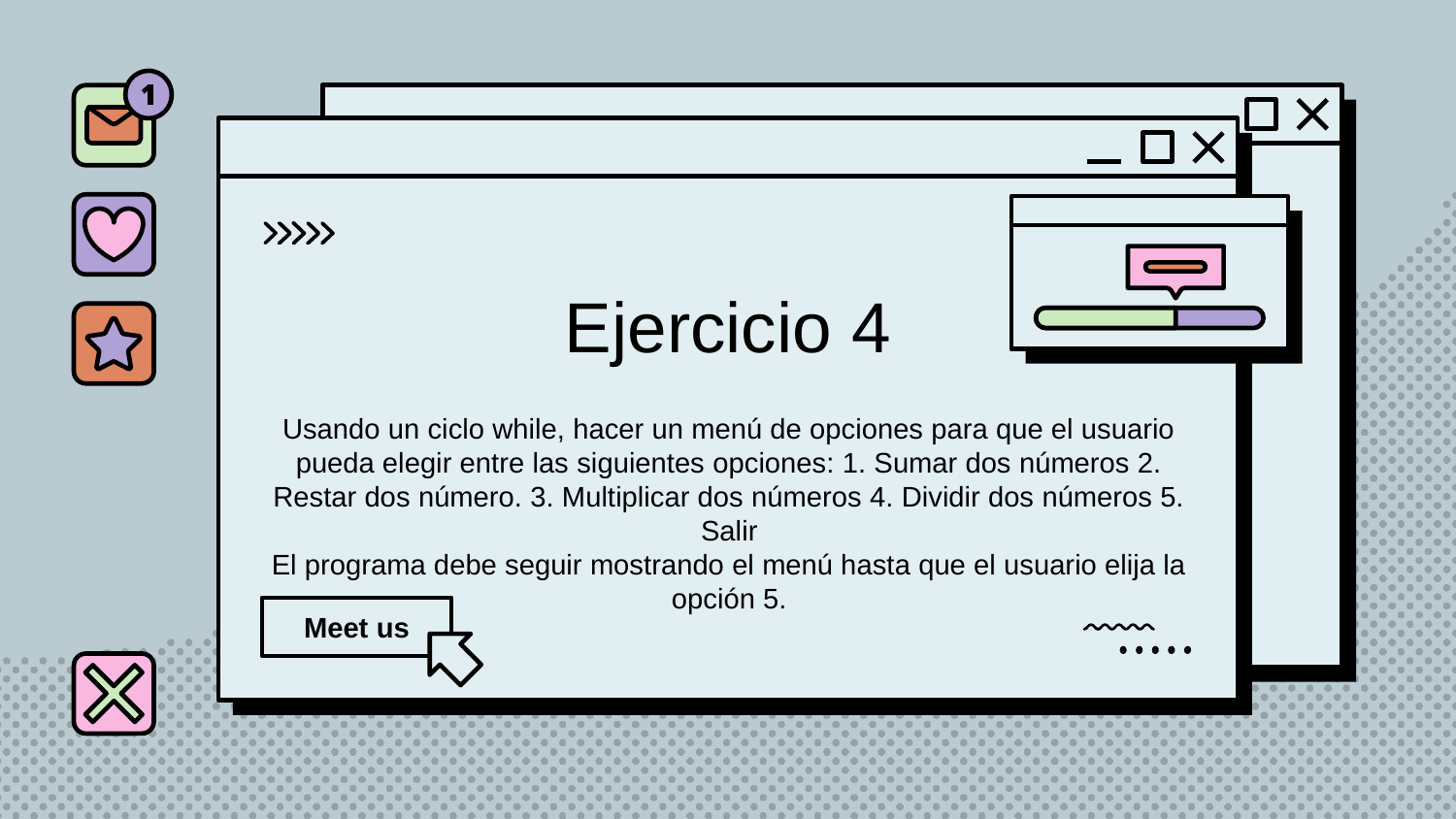

# Ejercicio 4

Usando un ciclo while, hacer un menú de opciones para que el usuario pueda elegir entre las siguientes opciones: 1. Sumar dos números 2. Restar dos número. 3. Multiplicar dos números 4. Dividir dos números 5. Salir
El programa debe seguir mostrando el menú hasta que el usuario elija la opción 5.
Meet us